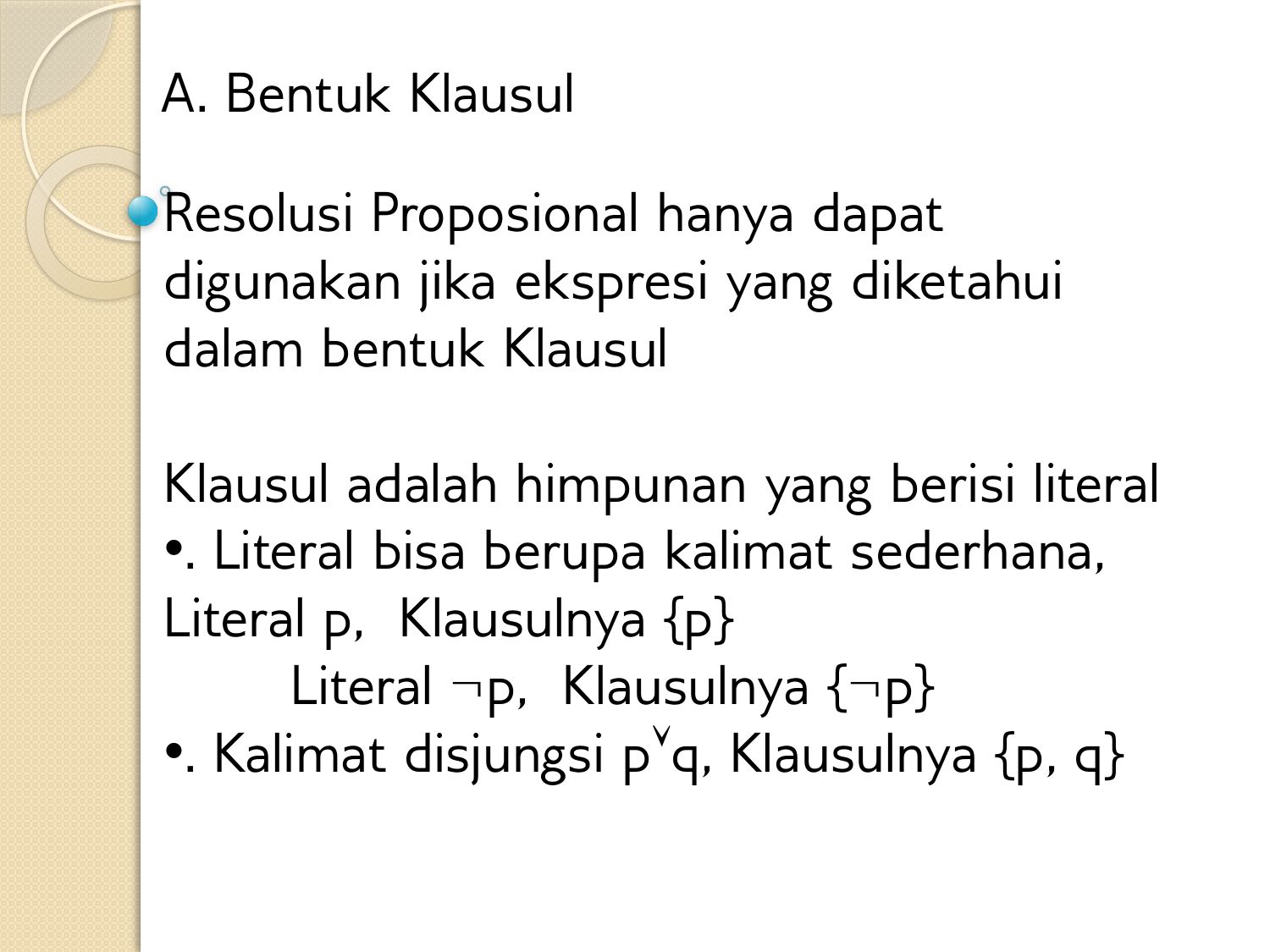

A. Bentuk Klausul
Resolusi Proposional hanya dapat digunakan jika ekspresi yang diketahui dalam bentuk Klausul

Klausul adalah himpunan yang berisi literal
. Literal bisa berupa kalimat sederhana, 	Literal p,  Klausulnya {p}
Literal ¬p,  Klausulnya {¬p}
. Kalimat disjungsi p∨q, Klausulnya {p, q}